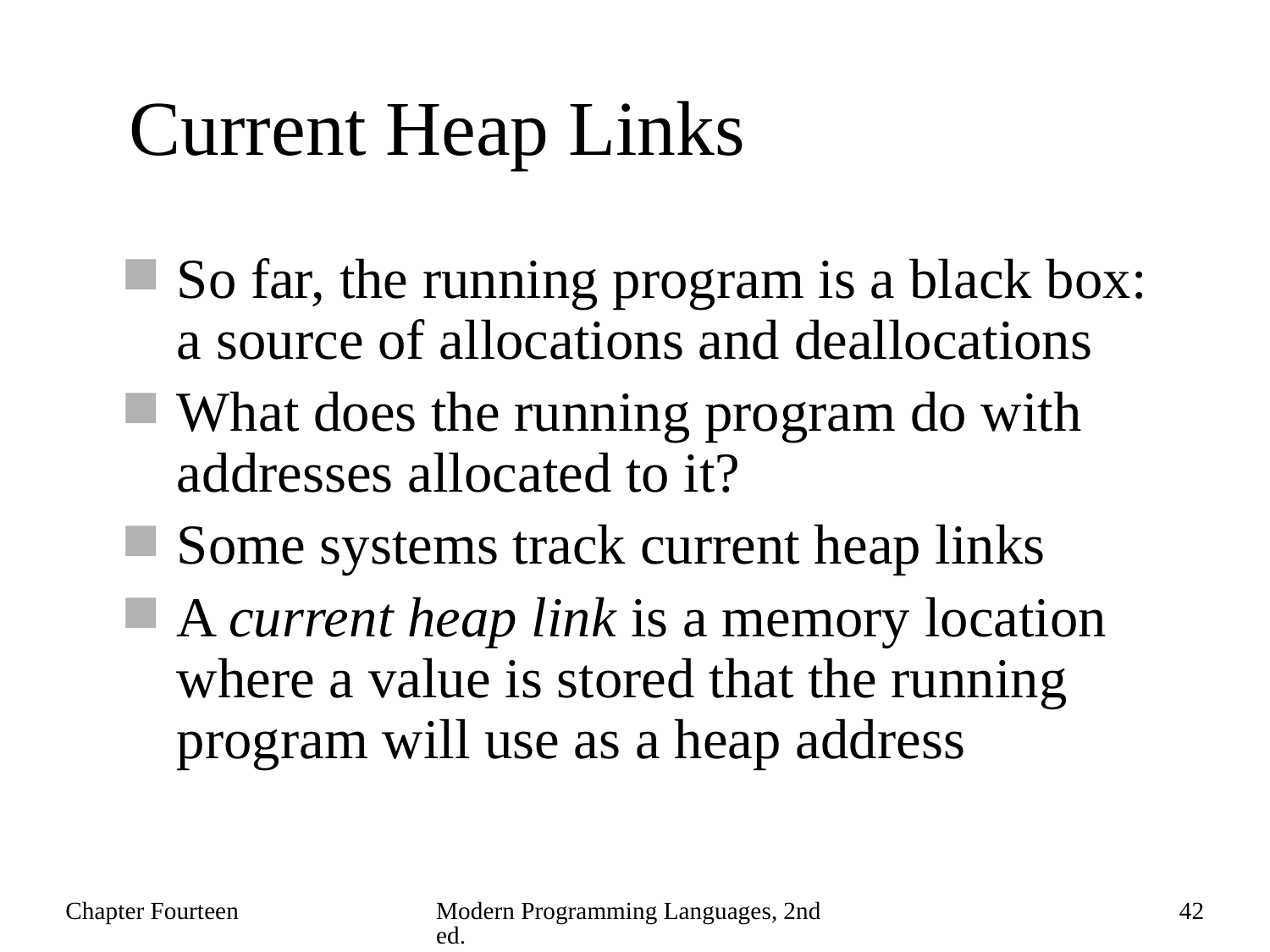

# Current Heap Links
So far, the running program is a black box: a source of allocations and deallocations
What does the running program do with addresses allocated to it?
Some systems track current heap links
A current heap link is a memory location where a value is stored that the running program will use as a heap address
Chapter Fourteen
Modern Programming Languages, 2nd ed.
42